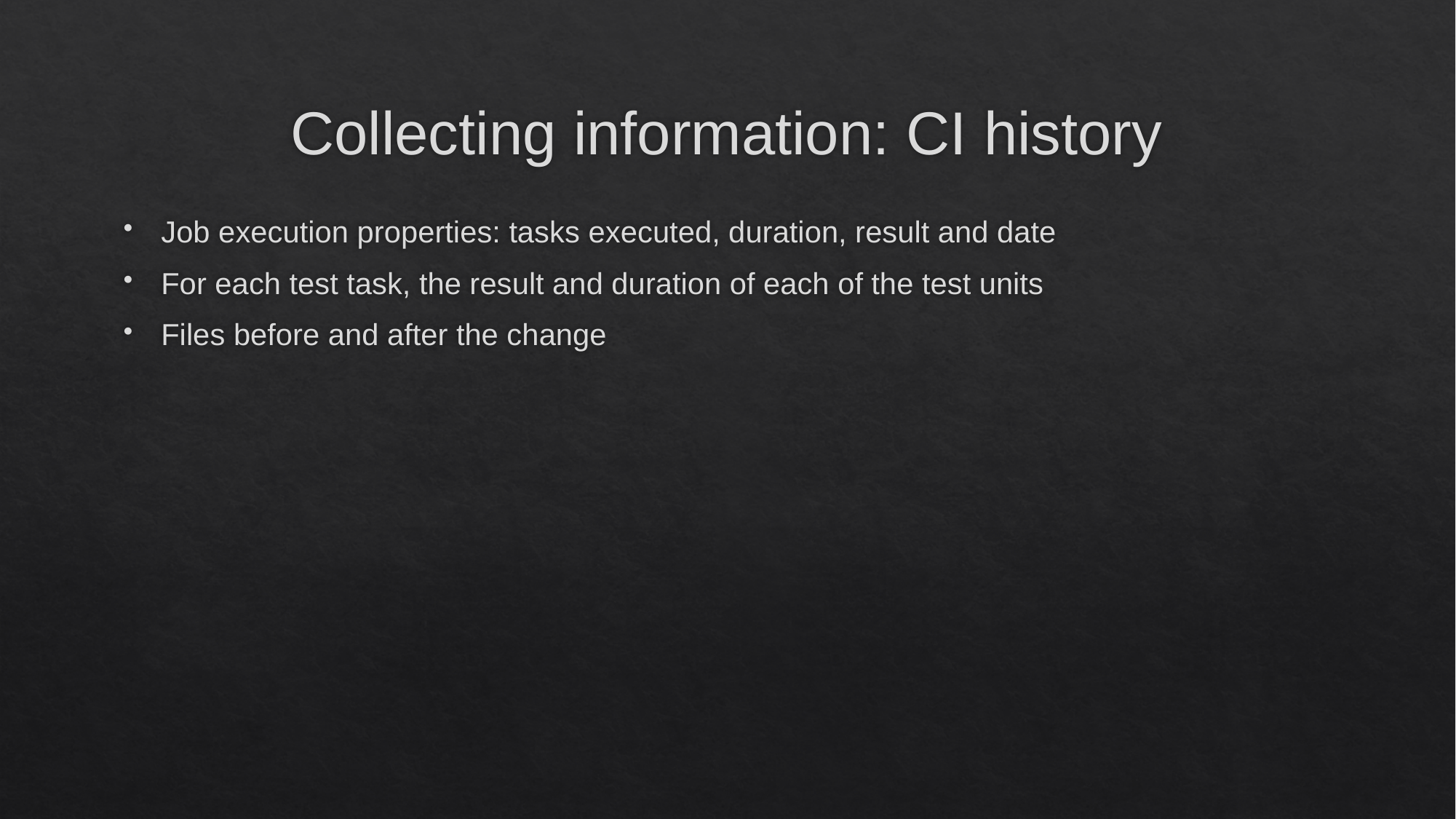

# Collecting information: CI history
Job execution properties: tasks executed, duration, result and date
For each test task, the result and duration of each of the test units
Files before and after the change